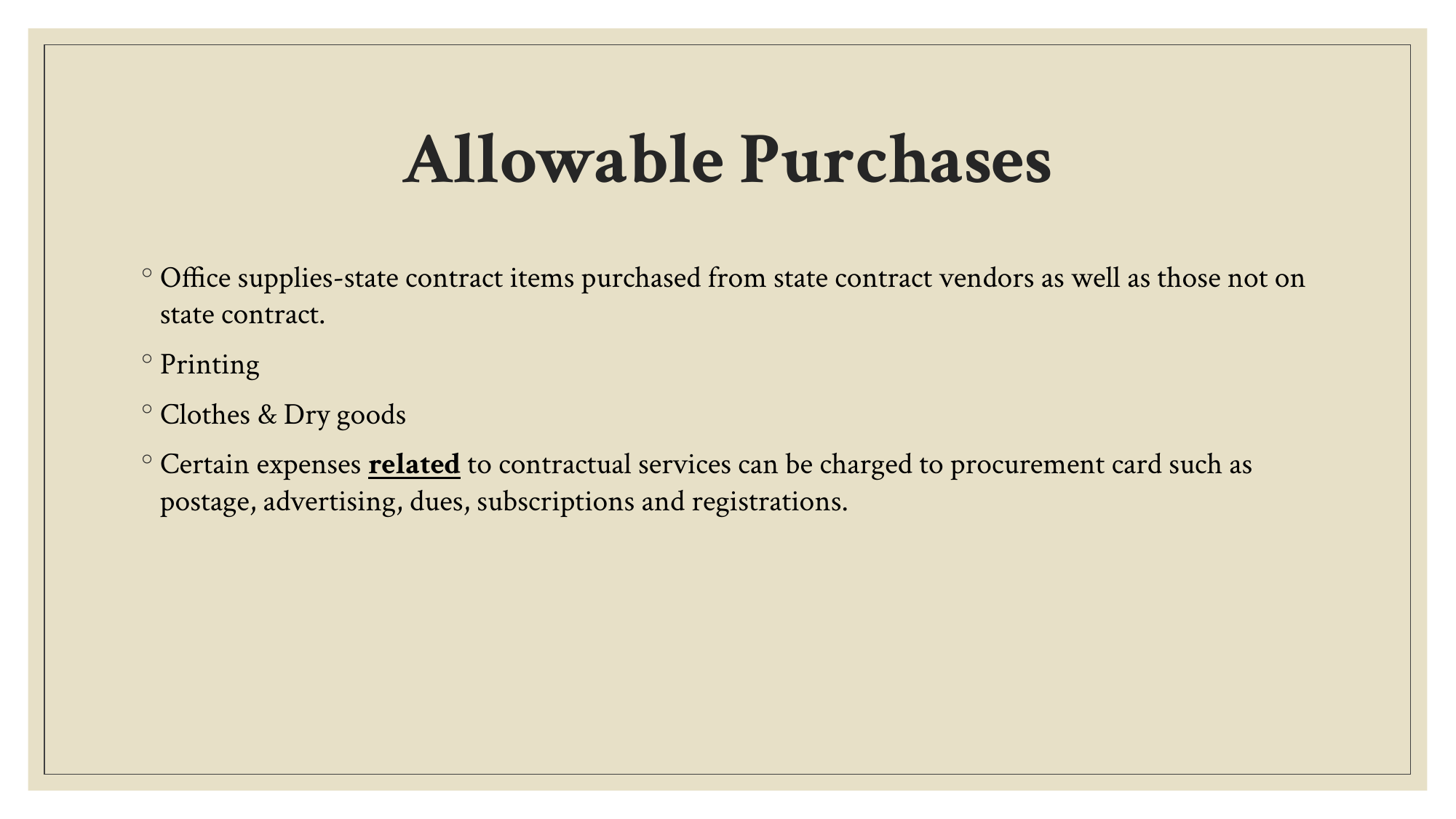

# Allowable Purchases
Office supplies-state contract items purchased from state contract vendors as well as those not on state contract.
Printing
Clothes & Dry goods
Certain expenses related to contractual services can be charged to procurement card such as postage, advertising, dues, subscriptions and registrations.